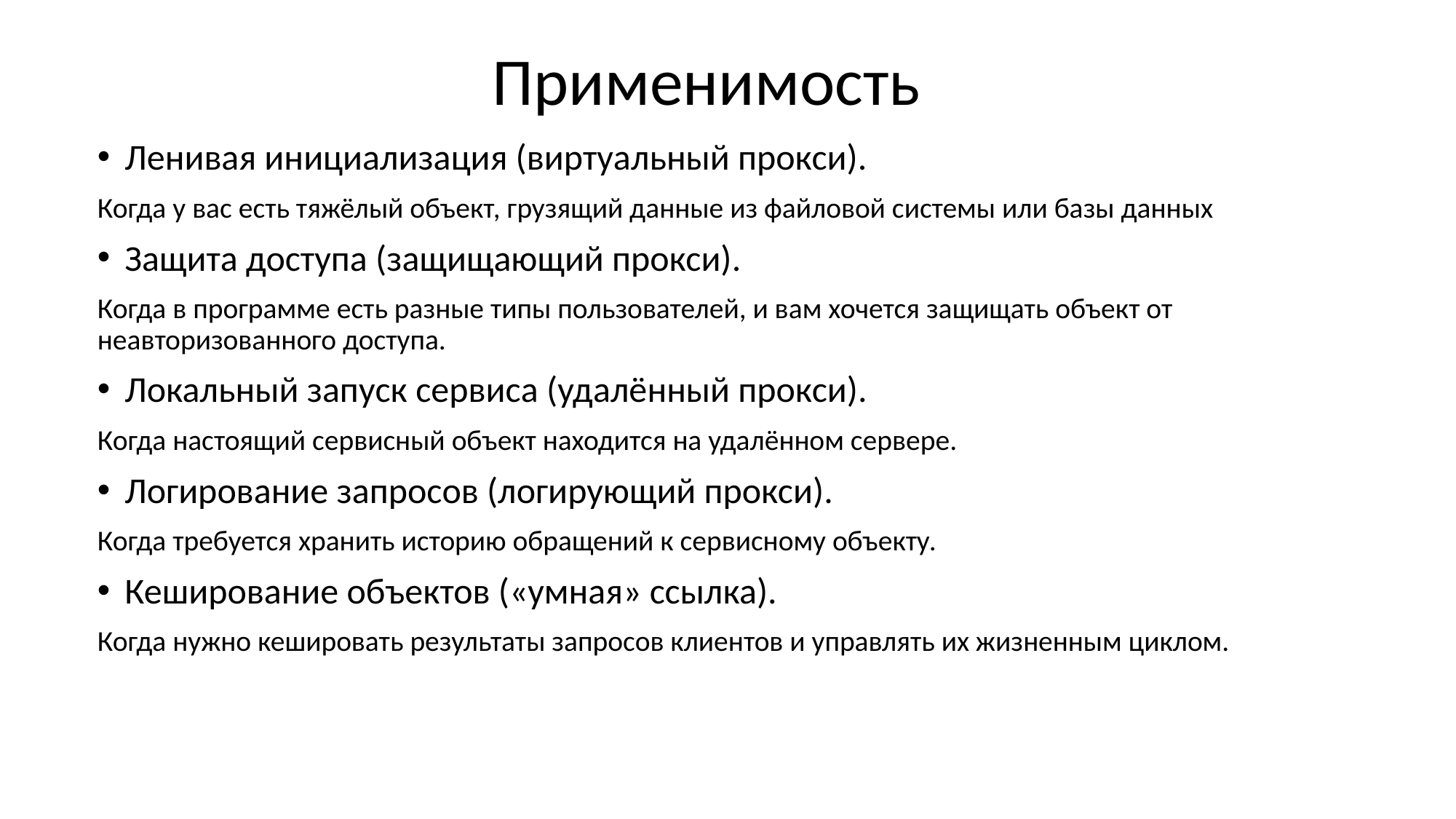

# Применимость
Ленивая инициализация (виртуальный прокси).
Когда у вас есть тяжёлый объект, грузящий данные из файловой системы или базы данных
Защита доступа (защищающий прокси).
Когда в программе есть разные типы пользователей, и вам хочется защищать объект от неавторизованного доступа.
Локальный запуск сервиса (удалённый прокси).
Когда настоящий сервисный объект находится на удалённом сервере.
Логирование запросов (логирующий прокси).
Когда требуется хранить историю обращений к сервисному объекту.
Кеширование объектов («умная» ссылка).
Когда нужно кешировать результаты запросов клиентов и управлять их жизненным циклом.